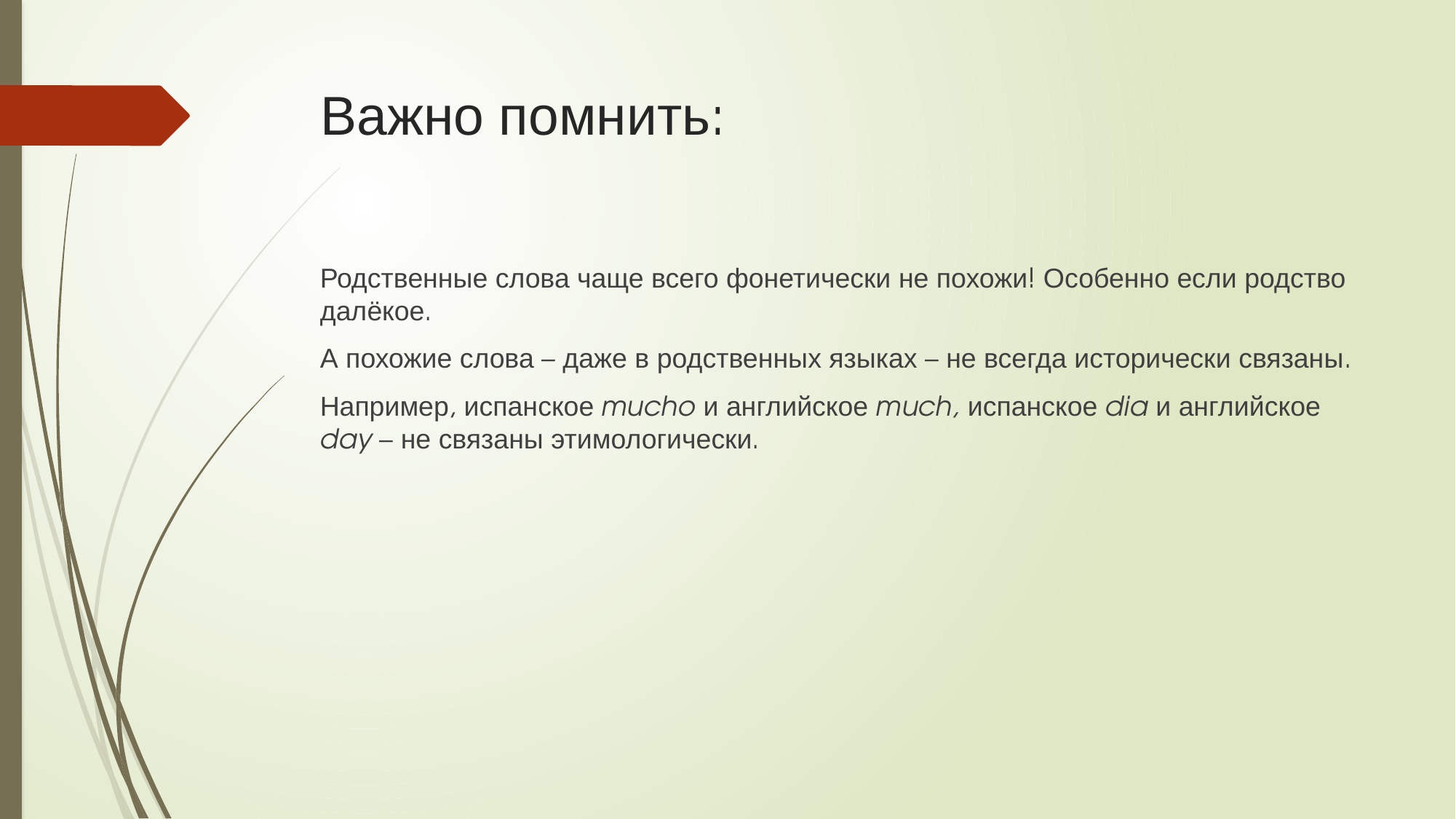

# Важно помнить:
Родственные слова чаще всего фонетически не похожи! Особенно если родство далёкое.
А похожие слова – даже в родственных языках – не всегда исторически связаны.
Например, испанское mucho и английское much, испанское dia и английское day – не связаны этимологически.